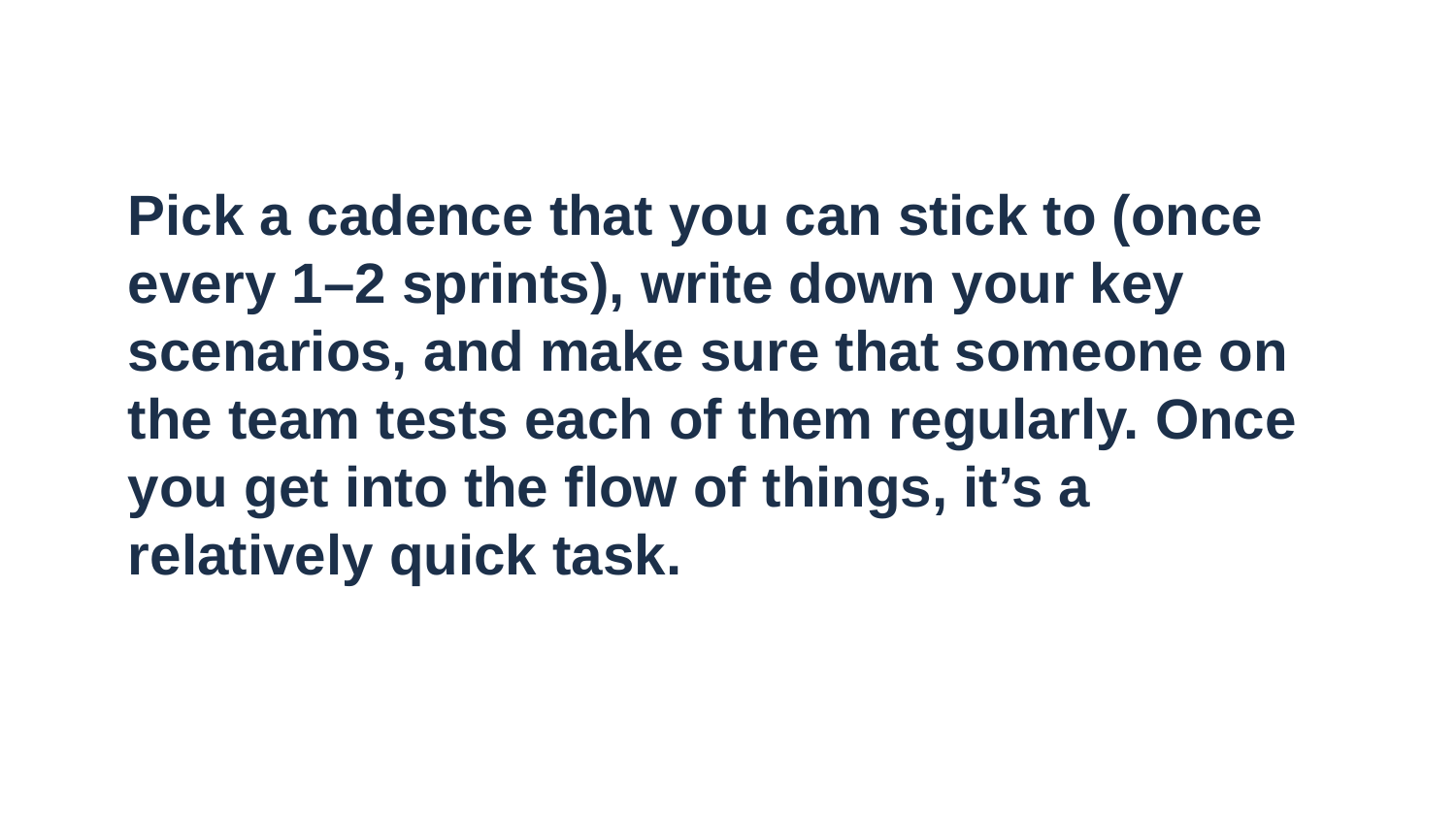

# Pick a cadence that you can stick to (once every 1–2 sprints), write down your key scenarios, and make sure that someone on the team tests each of them regularly. Once you get into the flow of things, it’s a relatively quick task.